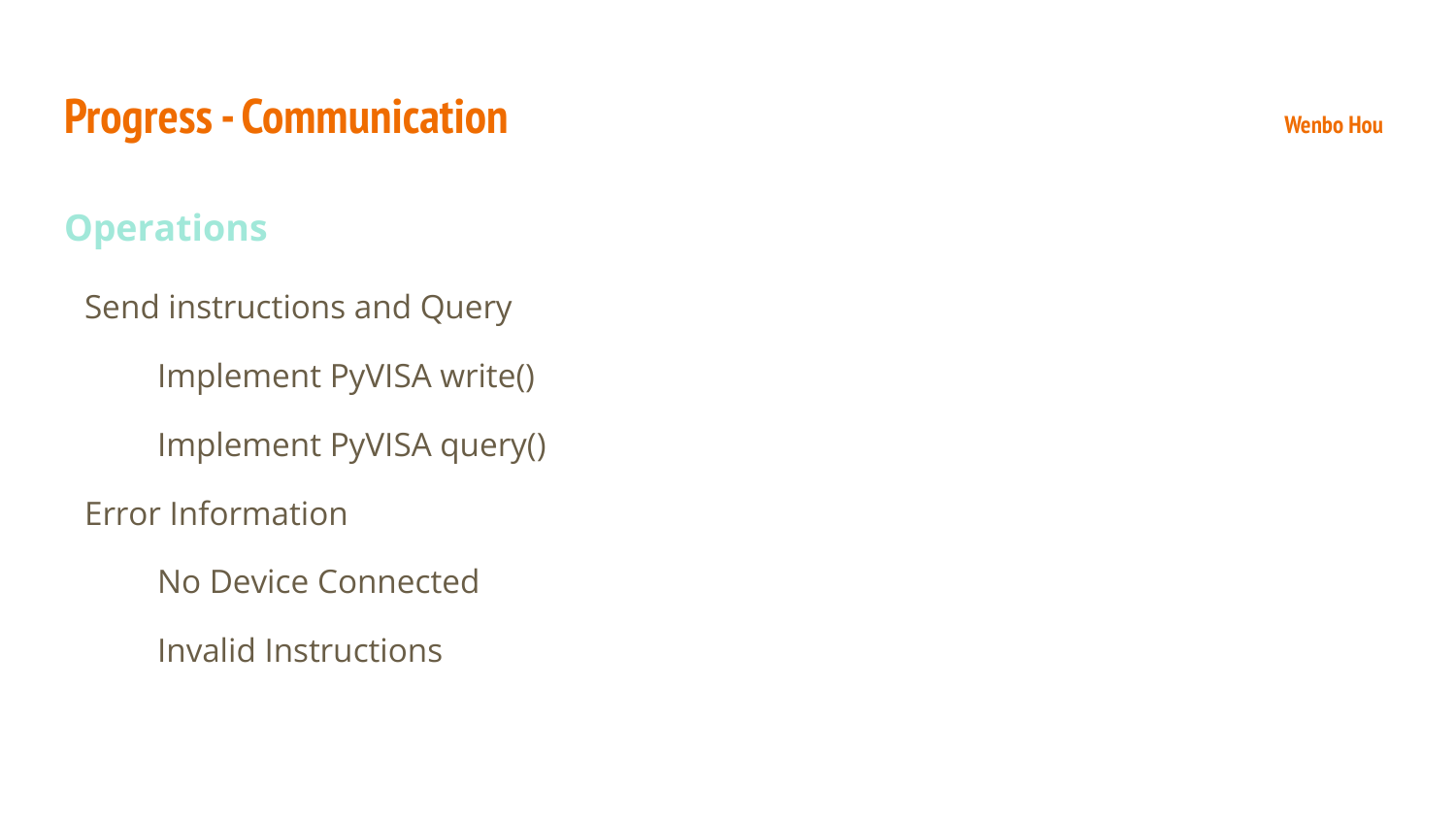

# Progress - Communication                                                                              Wenbo Hou
Operations
Send instructions and Query
Implement PyVISA write()
Implement PyVISA query()
Error Information
No Device Connected
Invalid Instructions